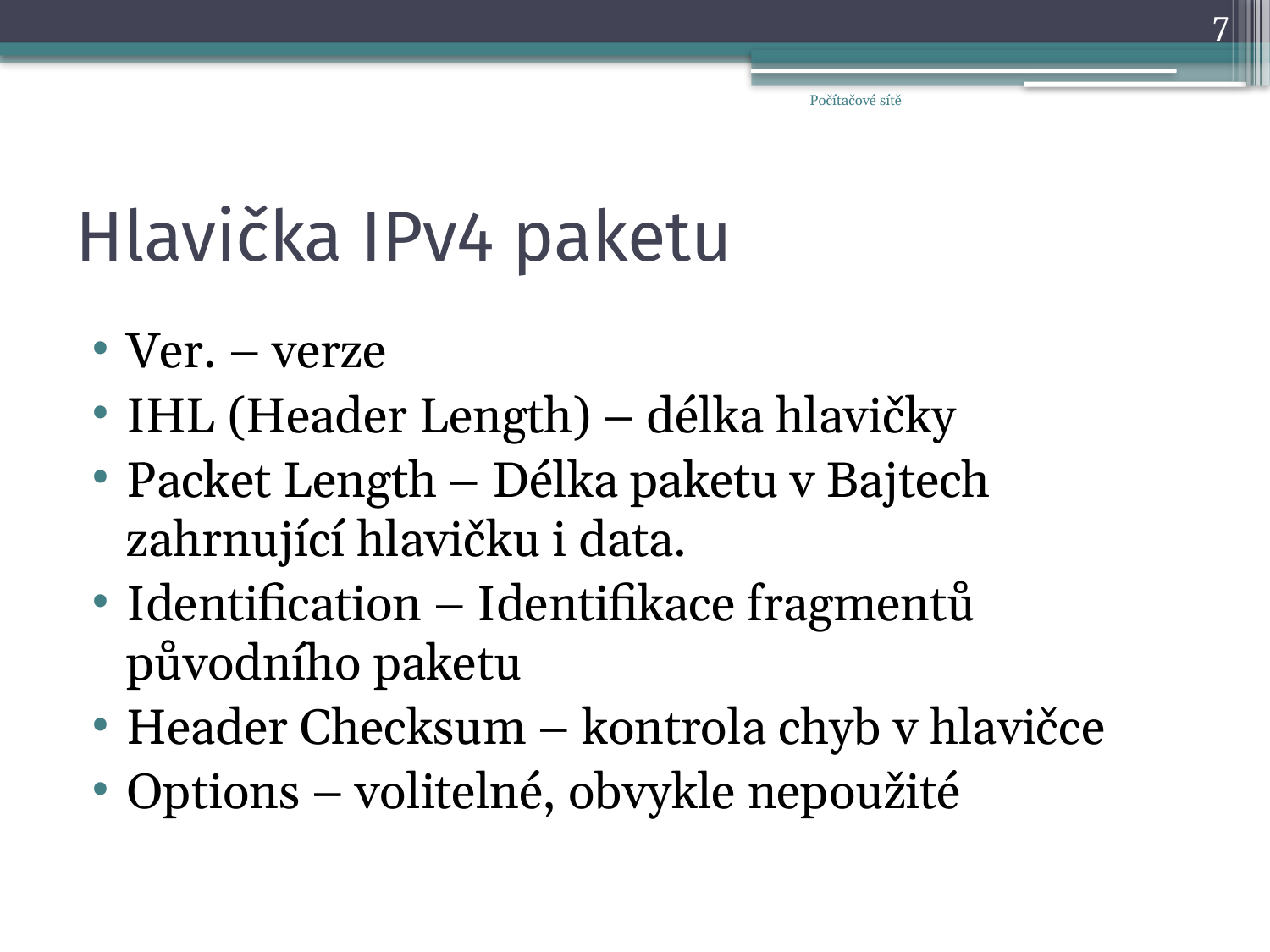

7
Počítačové sítě
# Hlavička IPv4 paketu
Ver. – verze
IHL (Header Length) – délka hlavičky
Packet Length – Délka paketu v Bajtech zahrnující hlavičku i data.
Identification – Identifikace fragmentů původního paketu
Header Checksum – kontrola chyb v hlavičce
Options – volitelné, obvykle nepoužité